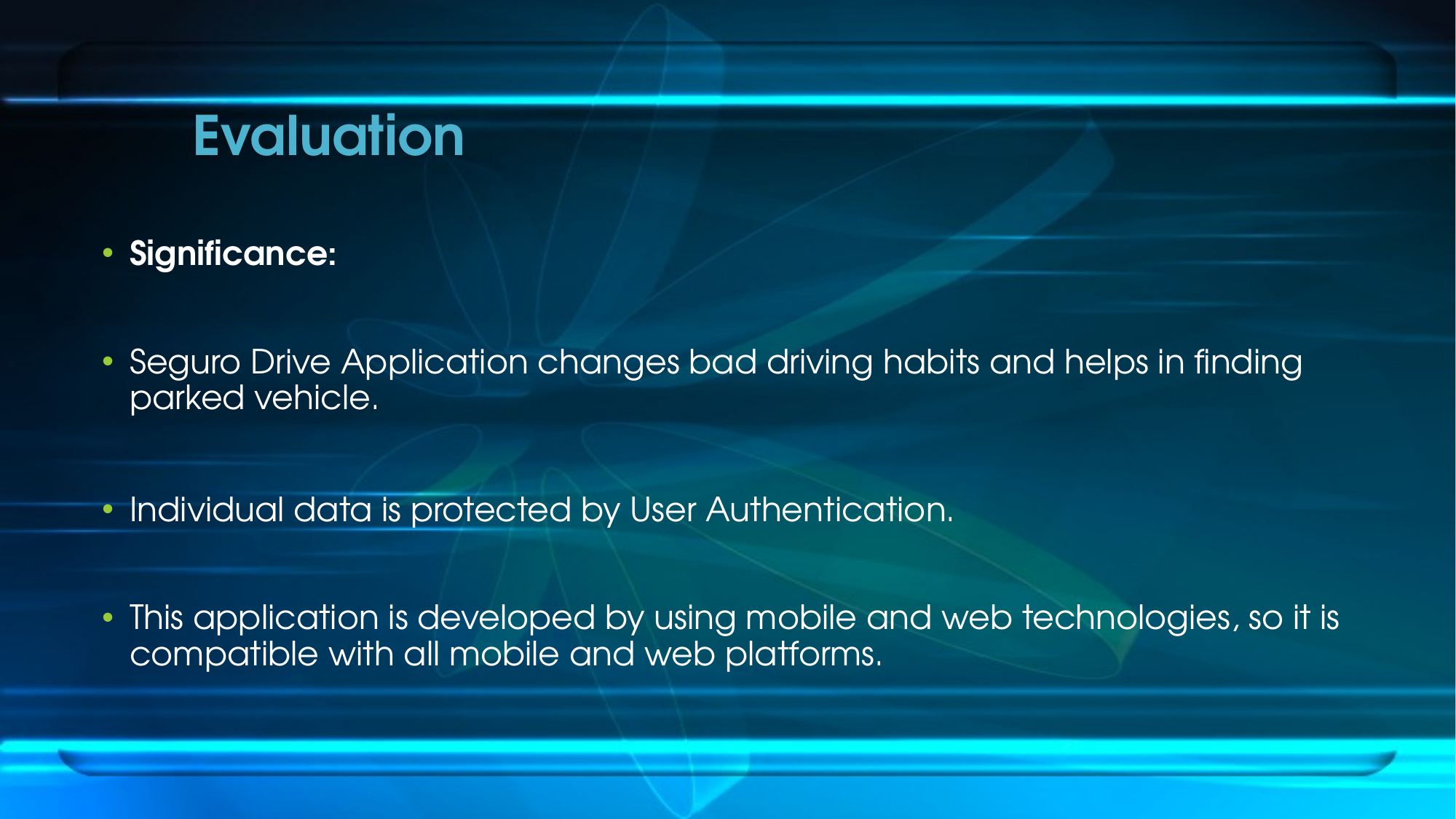

# Evaluation

Significance:

Seguro Drive Application changes bad driving habits and helps in finding parked vehicle.

Individual data is protected by User Authentication.

This application is developed by using mobile and web technologies, so it is compatible with all mobile and web platforms.